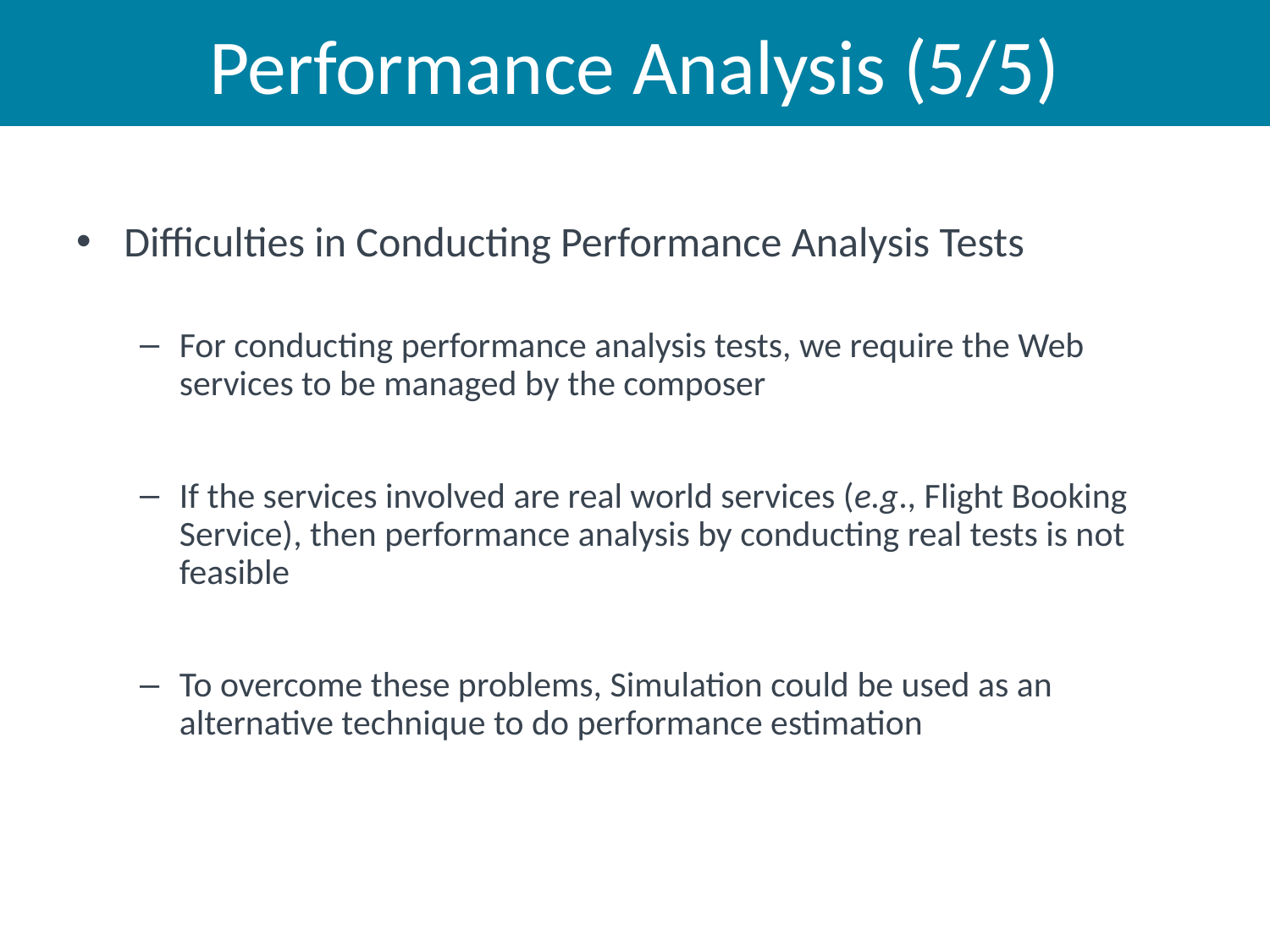

# Performance Analysis (5/5)
Difficulties in Conducting Performance Analysis Tests

For conducting performance analysis tests, we require the Web services to be managed by the composer

If the services involved are real world services (e.g., Flight Booking Service), then performance analysis by conducting real tests is not feasible

To overcome these problems, Simulation could be used as an alternative technique to do performance estimation